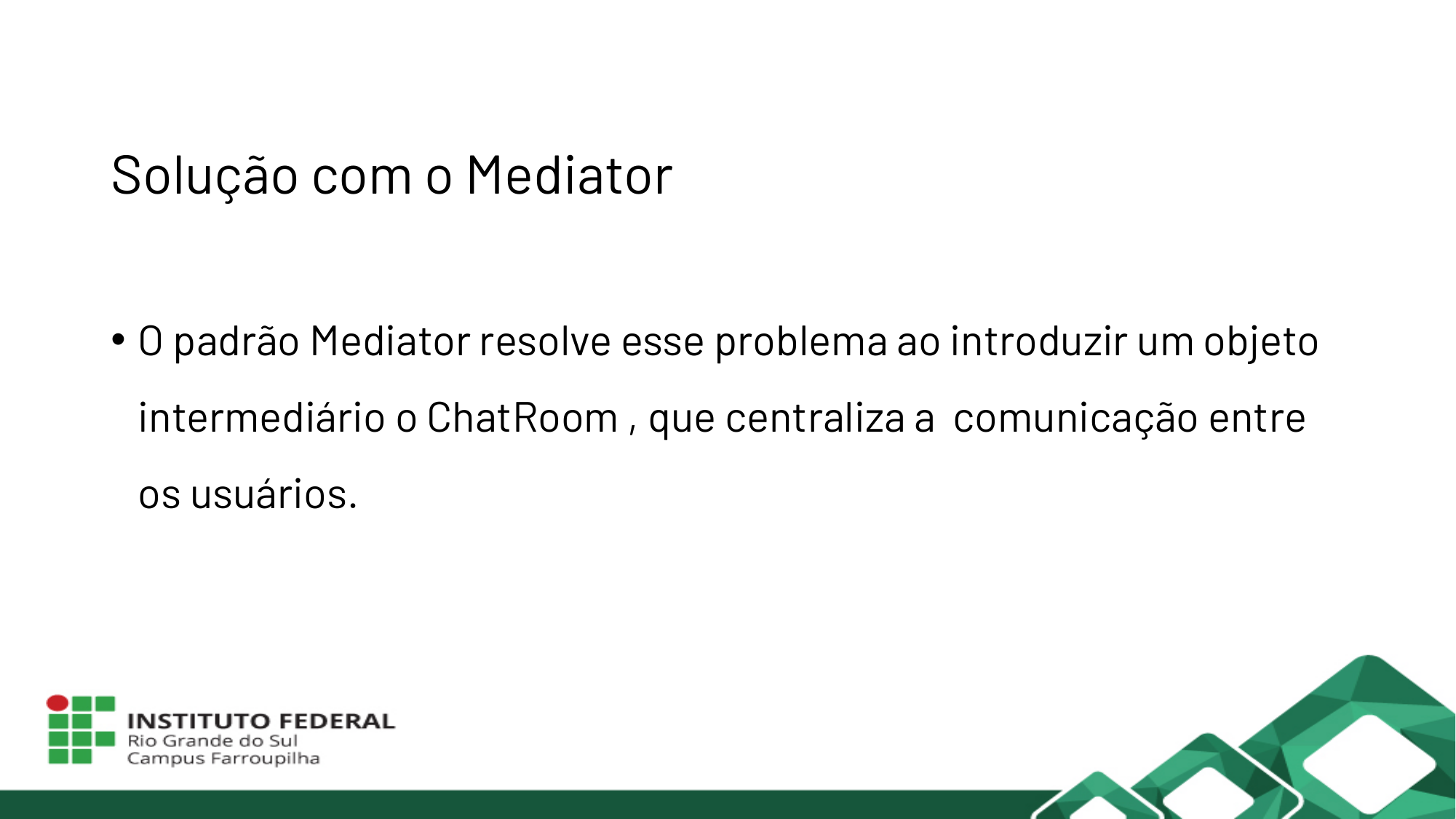

# Solução com o Mediator
O padrão Mediator resolve esse problema ao introduzir um objeto intermediário o ChatRoom , que centraliza a  comunicação entre os usuários.